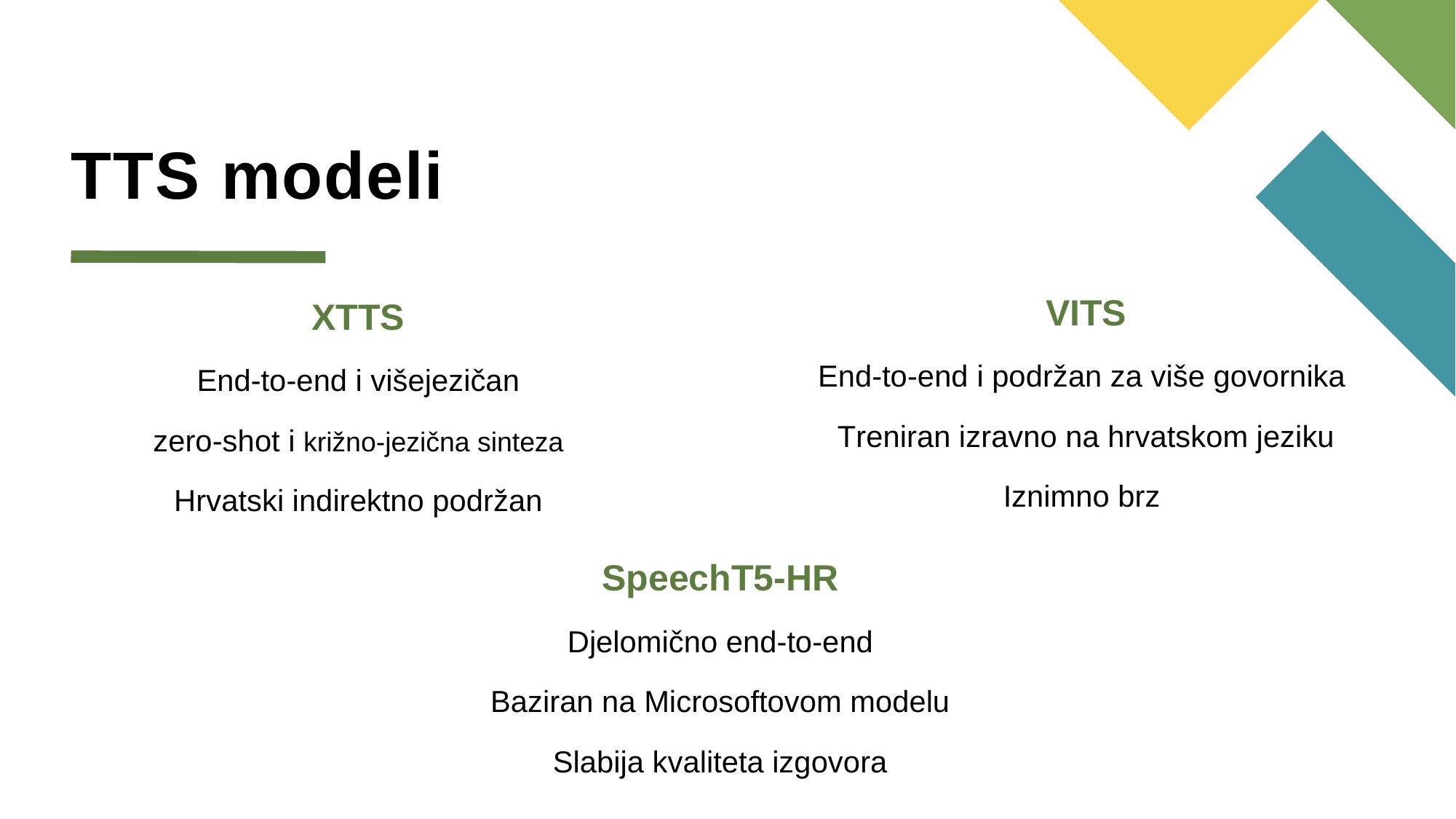

# TTS modeli
VITS
End-to-end i podržan za više govornika
Treniran izravno na hrvatskom jeziku
Iznimno brz
XTTS
End-to-end i višejezičan
zero-shot i križno-jezična sinteza
Hrvatski indirektno podržan
SpeechT5-HR
Djelomično end-to-end
Baziran na Microsoftovom modelu
Slabija kvaliteta izgovora